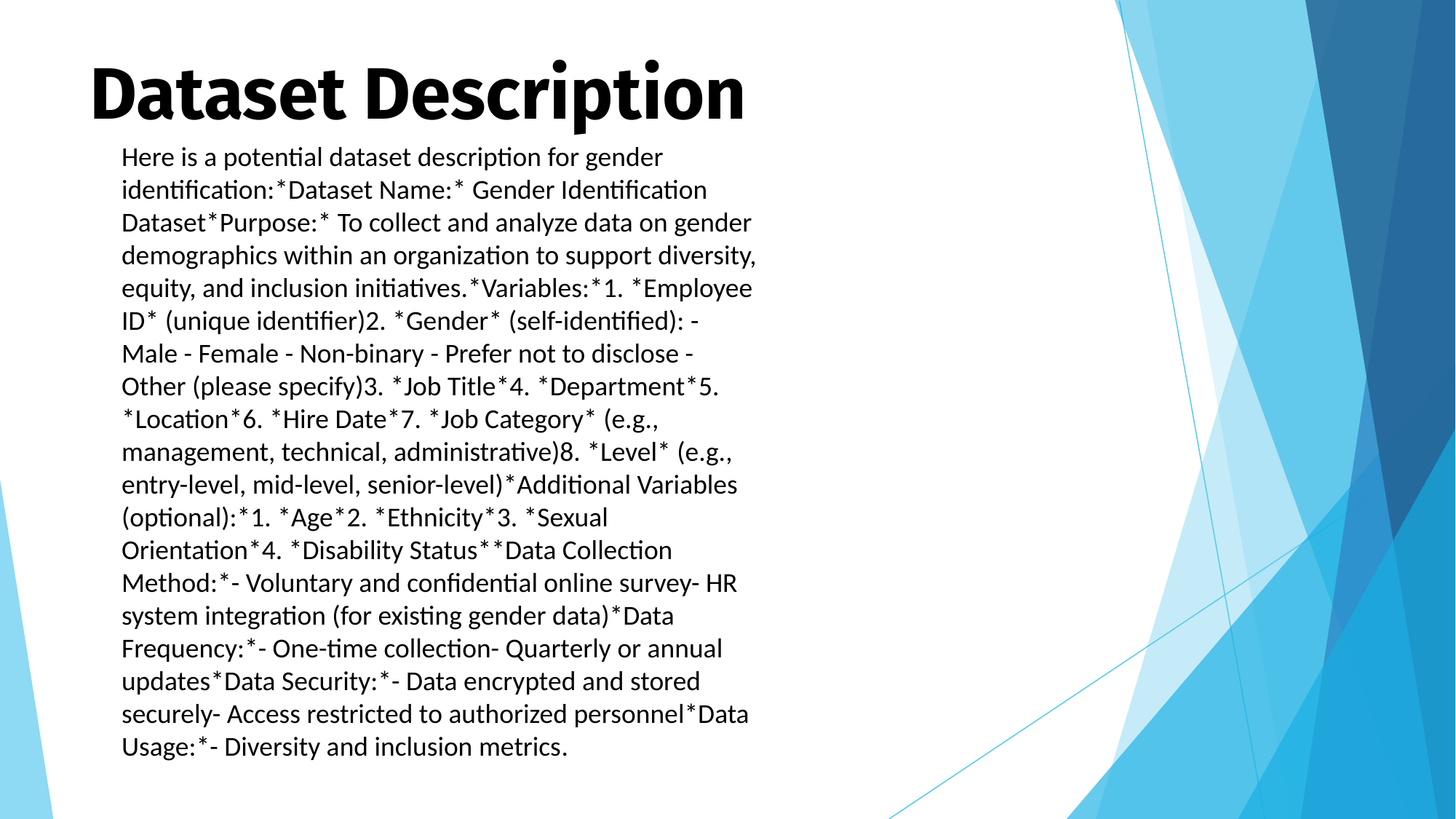

# Dataset Description
Here is a potential dataset description for gender
identification:*Dataset Name:* Gender Identification
Dataset*Purpose:* To collect and analyze data on gender
demographics within an organization to support diversity,
equity, and inclusion initiatives.*Variables:*1. *Employee
ID* (unique identifier)2. *Gender* (self-identified): -
Male - Female - Non-binary - Prefer not to disclose -
Other (please specify)3. *Job Title*4. *Department*5.
*Location*6. *Hire Date*7. *Job Category* (e.g.,
management, technical, administrative)8. *Level* (e.g.,
entry-level, mid-level, senior-level)*Additional Variables
(optional):*1. *Age*2. *Ethnicity*3. *Sexual
Orientation*4. *Disability Status**Data Collection
Method:*- Voluntary and confidential online survey- HR
system integration (for existing gender data)*Data
Frequency:*- One-time collection- Quarterly or annual
updates*Data Security:*- Data encrypted and stored
securely- Access restricted to authorized personnel*Data
Usage:*- Diversity and inclusion metrics.